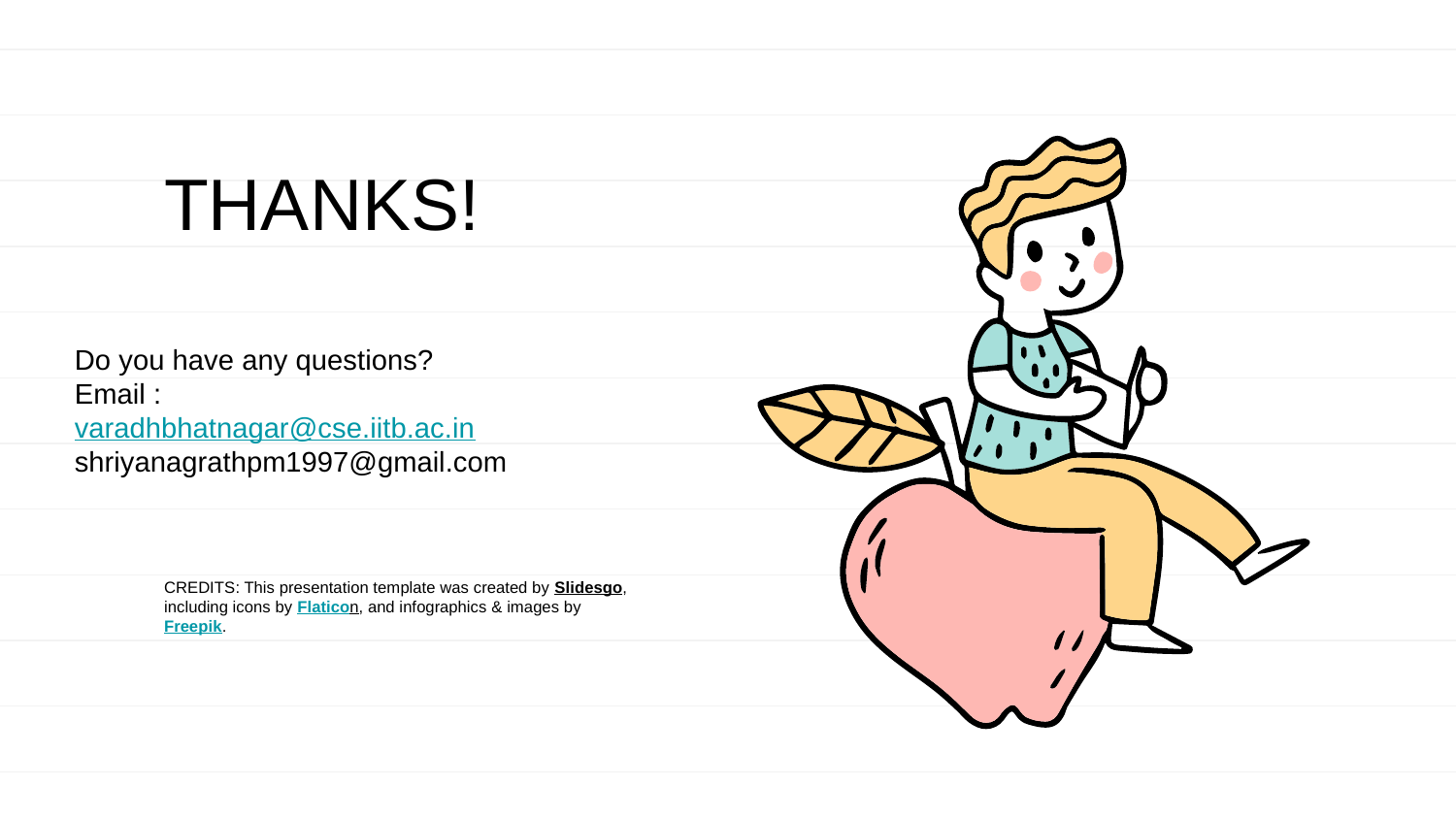

# THANKS!
Do you have any questions?
Email :
varadhbhatnagar@cse.iitb.ac.in
shriyanagrathpm1997@gmail.com